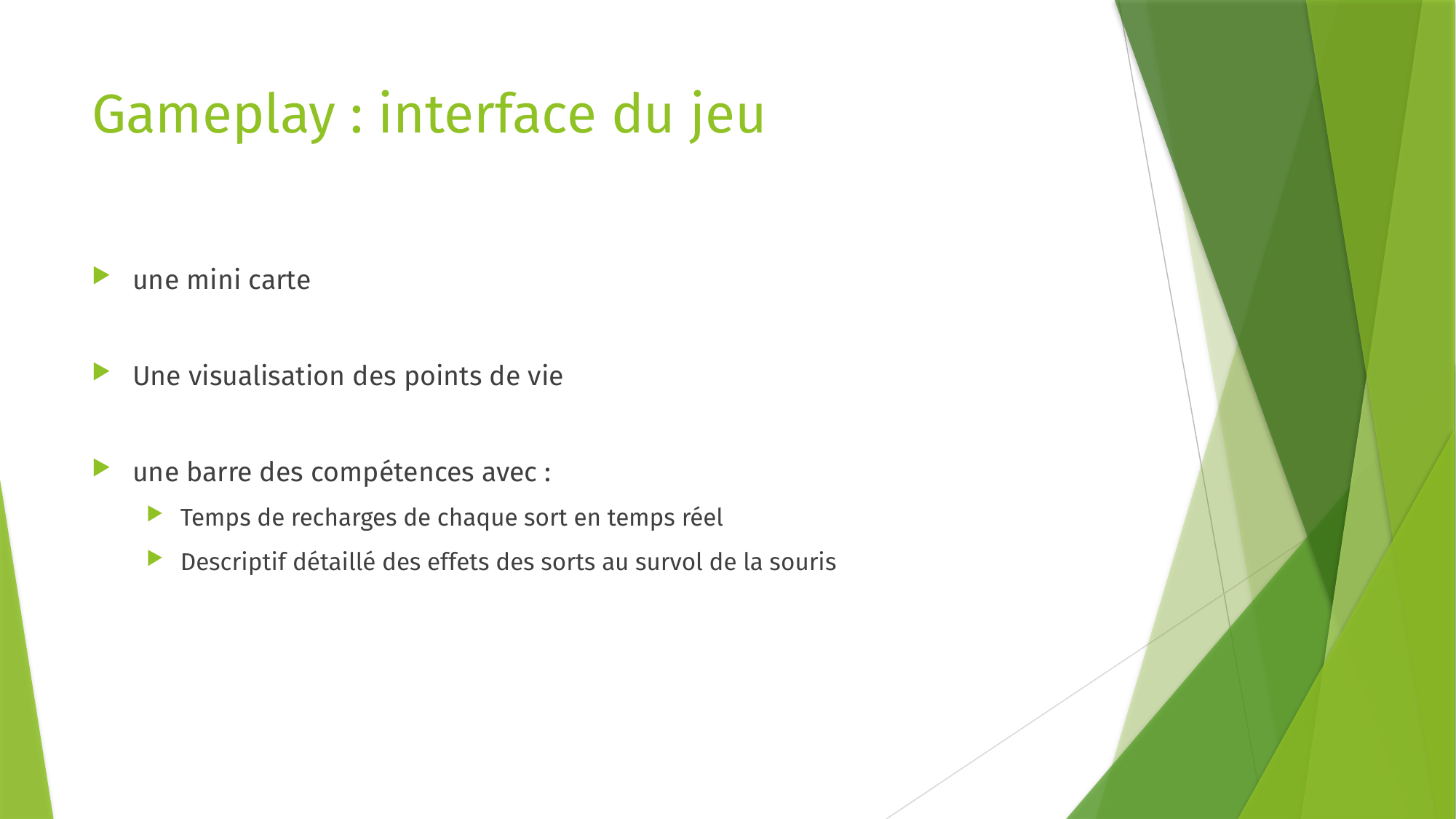

# Gameplay : interface du jeu
une mini carte

Une visualisation des points de vie

une barre des compétences avec :
Temps de recharges de chaque sort en temps réel
Descriptif détaillé des effets des sorts au survol de la souris